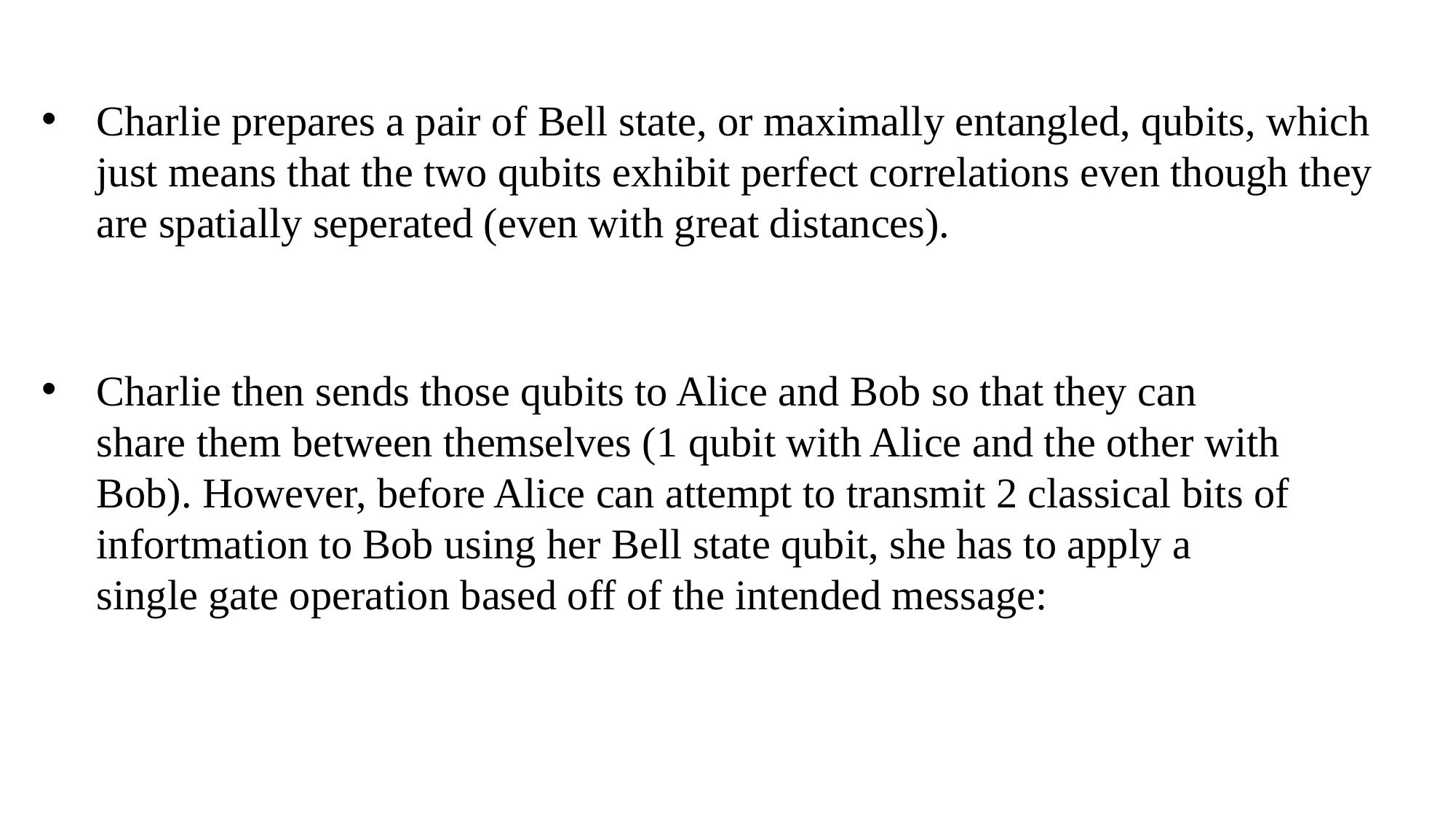

Charlie prepares a pair of Bell state, or maximally entangled, qubits, which just means that the two qubits exhibit perfect correlations even though they are spatially seperated (even with great distances).

Charlie then sends those qubits to Alice and Bob so that they can share them between themselves (1 qubit with Alice and the other with Bob). However, before Alice can attempt to transmit 2 classical bits of infortmation to Bob using her Bell state qubit, she has to apply a single gate operation based off of the intended message: